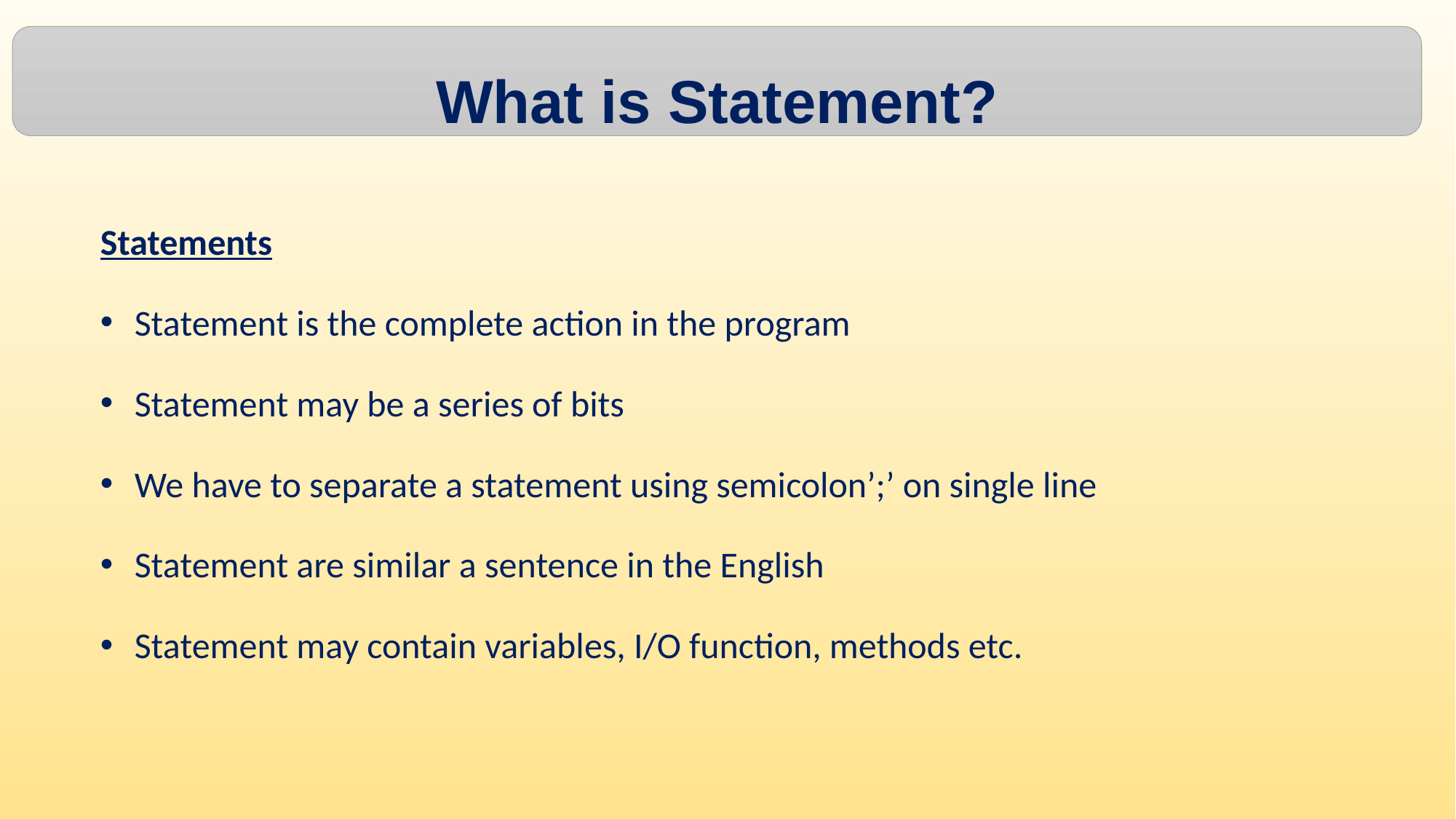

What is Statement?
Statements
Statement is the complete action in the program
Statement may be a series of bits
We have to separate a statement using semicolon’;’ on single line
Statement are similar a sentence in the English
Statement may contain variables, I/O function, methods etc.